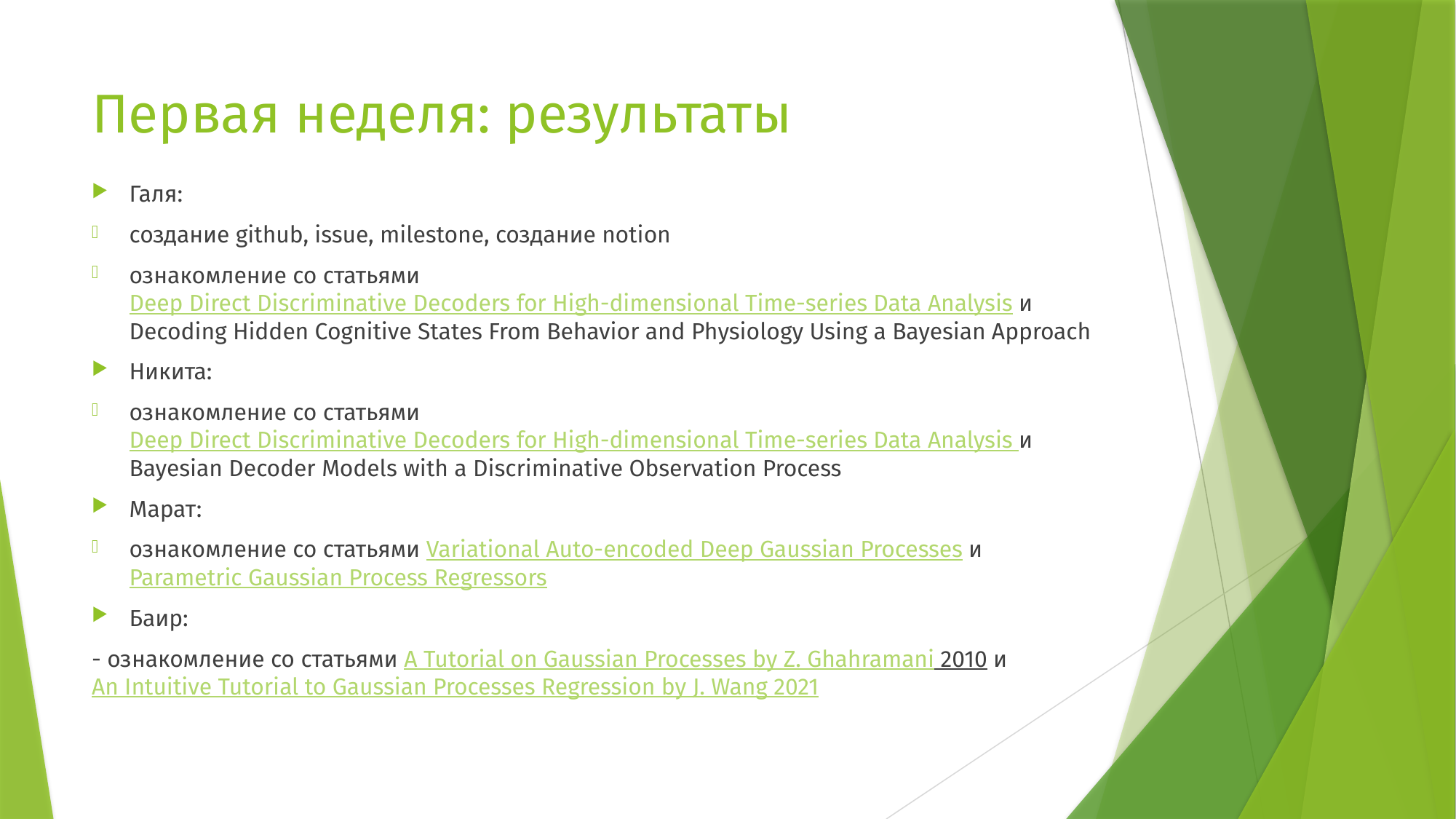

# Первая неделя: результаты
Галя:
создание github, issue, milestone, создание notion
ознакомление со статьями Deep Direct Discriminative Decoders for High-dimensional Time-series Data Analysis и Decoding Hidden Cognitive States From Behavior and Physiology Using a Bayesian Approach
Никита:
ознакомление со статьями Deep Direct Discriminative Decoders for High-dimensional Time-series Data Analysis и Bayesian Decoder Models with a Discriminative Observation Process
Марат:
ознакомление со статьями Variational Auto-encoded Deep Gaussian Processes и Parametric Gaussian Process Regressors
Баир:
- ознакомление со статьями A Tutorial on Gaussian Processes by Z. Ghahramani 2010 и An Intuitive Tutorial to Gaussian Processes Regression by J. Wang 2021